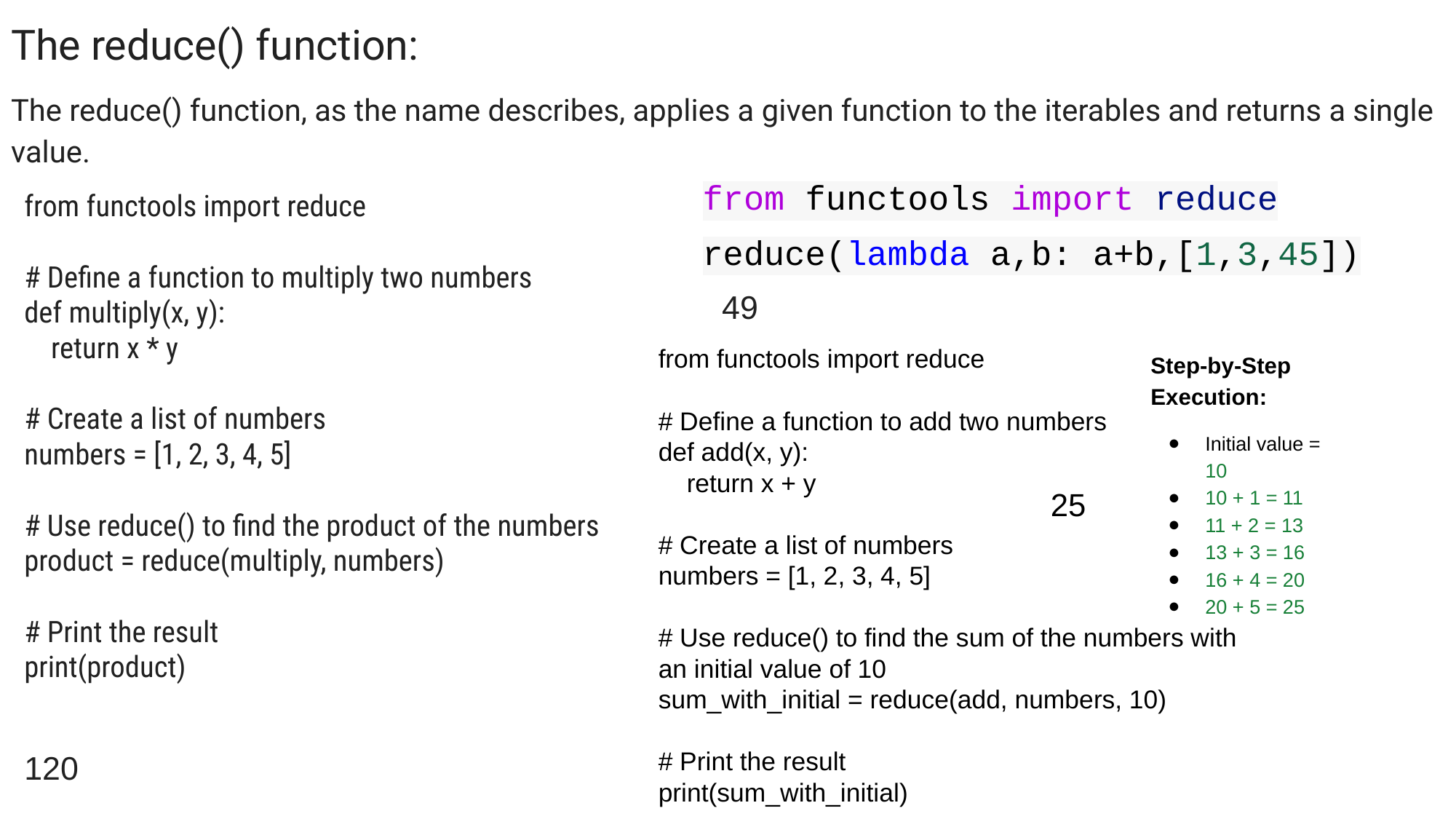

The reduce() function:
The reduce() function, as the name describes, applies a given function to the iterables and returns a single value.
from functools import reduce
reduce(lambda a,b: a+b,[1,3,45])
from functools import reduce

# Define a function to multiply two numbers
def multiply(x, y):
    return x * y

# Create a list of numbers
numbers = [1, 2, 3, 4, 5]

# Use reduce() to find the product of the numbers
product = reduce(multiply, numbers)

# Print the result
print(product)
49
from functools import reduce

# Define a function to add two numbers
def add(x, y):
    return x + y

# Create a list of numbers
numbers = [1, 2, 3, 4, 5]

# Use reduce() to find the sum of the numbers with an initial value of 10
sum_with_initial = reduce(add, numbers, 10)

# Print the result
print(sum_with_initial)

Step-by-Step Execution:
Initial value = 10
10 + 1 = 11
11 + 2 = 13
13 + 3 = 16
16 + 4 = 20
20 + 5 = 25
25

120